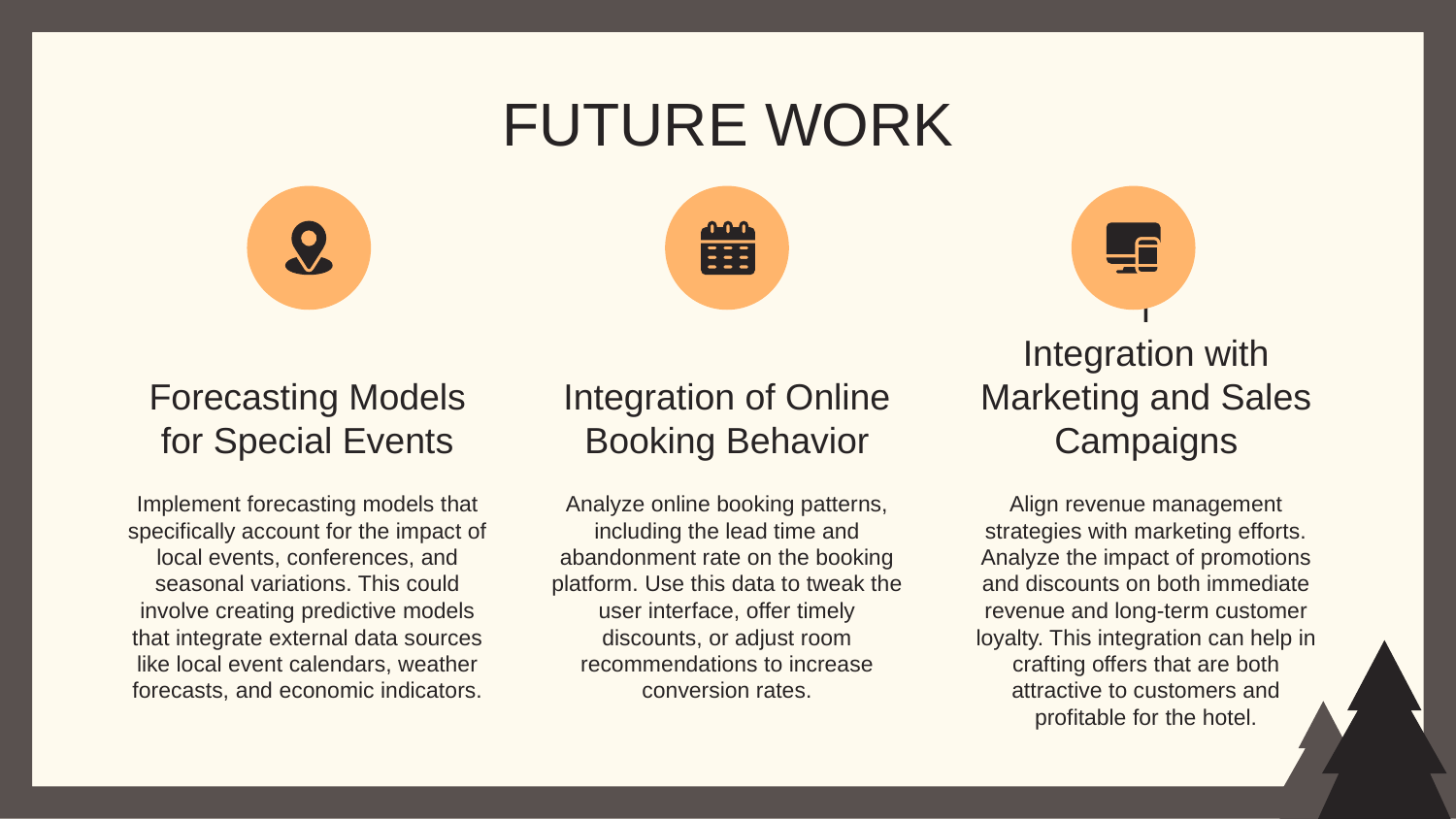

# FUTURE WORK

Forecasting Models for Special Events

Integration of Online Booking Behavior
I
Integration with Marketing and Sales Campaigns
Implement forecasting models that specifically account for the impact of local events, conferences, and seasonal variations. This could involve creating predictive models that integrate external data sources like local event calendars, weather forecasts, and economic indicators.

Analyze online booking patterns, including the lead time and abandonment rate on the booking platform. Use this data to tweak the user interface, offer timely discounts, or adjust room recommendations to increase conversion rates.

Align revenue management strategies with marketing efforts. Analyze the impact of promotions and discounts on both immediate revenue and long-term customer loyalty. This integration can help in crafting offers that are both attractive to customers and profitable for the hotel.